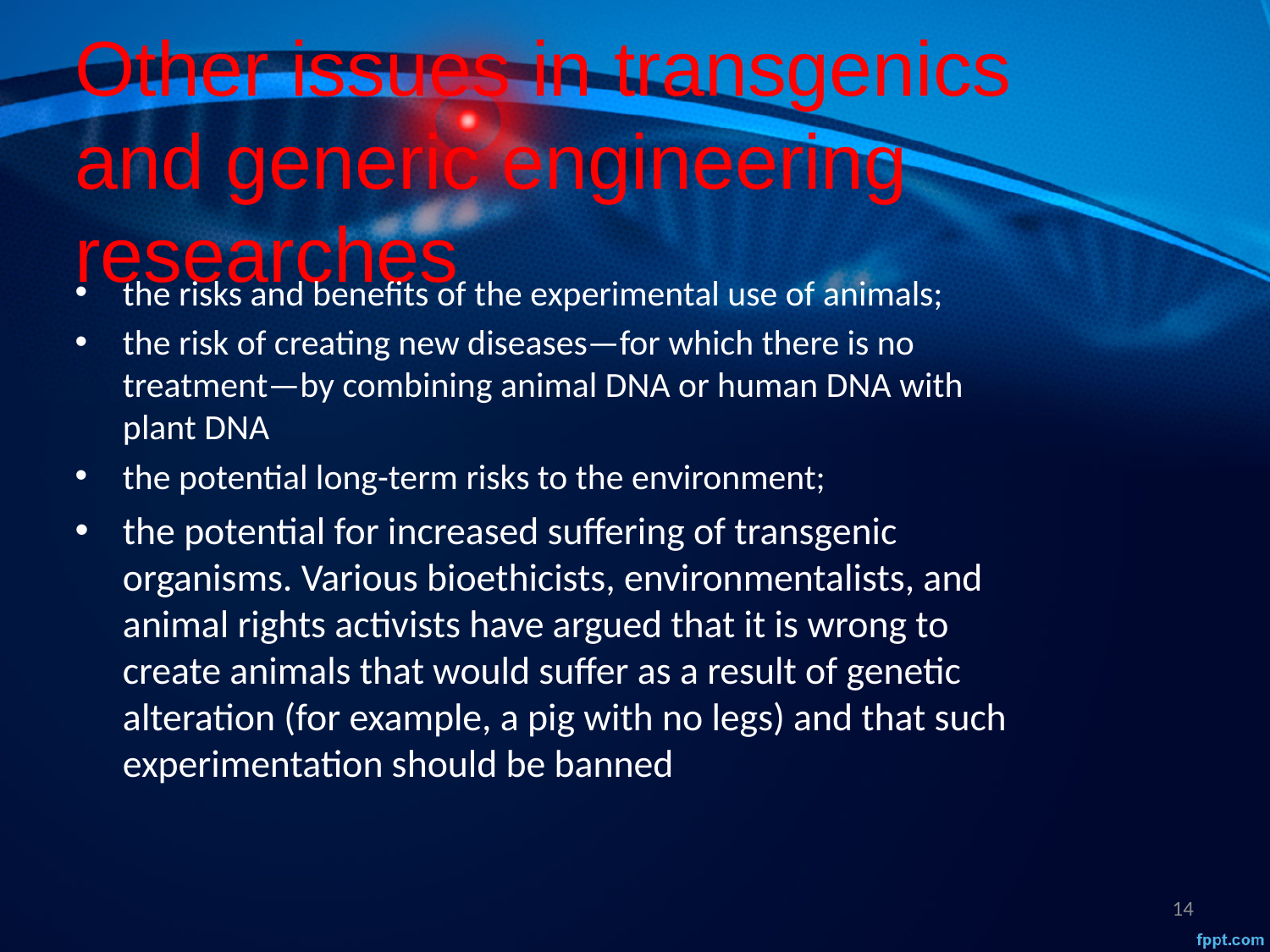

# Other issues in transgenics and generic engineering researches
the risks and benefits of the experimental use of animals;
the risk of creating new diseases—for which there is no treatment—by combining animal DNA or human DNA with plant DNA
the potential long-term risks to the environment;
the potential for increased suffering of transgenic organisms. Various bioethicists, environmentalists, and animal rights activists have argued that it is wrong to create animals that would suffer as a result of genetic alteration (for example, a pig with no legs) and that such experimentation should be banned
14